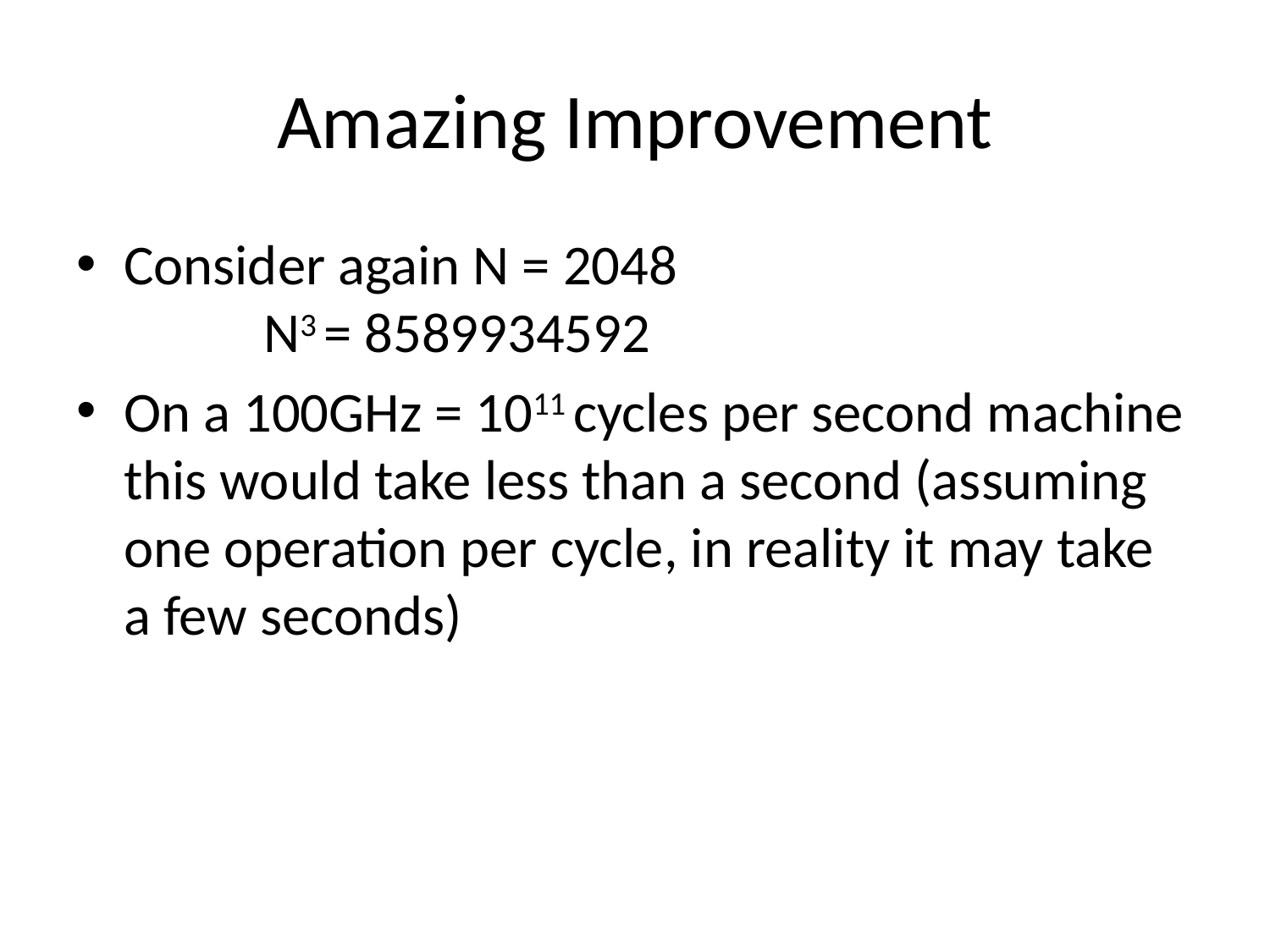

# Amazing Improvement
Consider again N = 2048
           N3 = 8589934592
On a 100GHz = 1011 cycles per second machine this would take less than a second (assuming one operation per cycle, in reality it may take a few seconds)